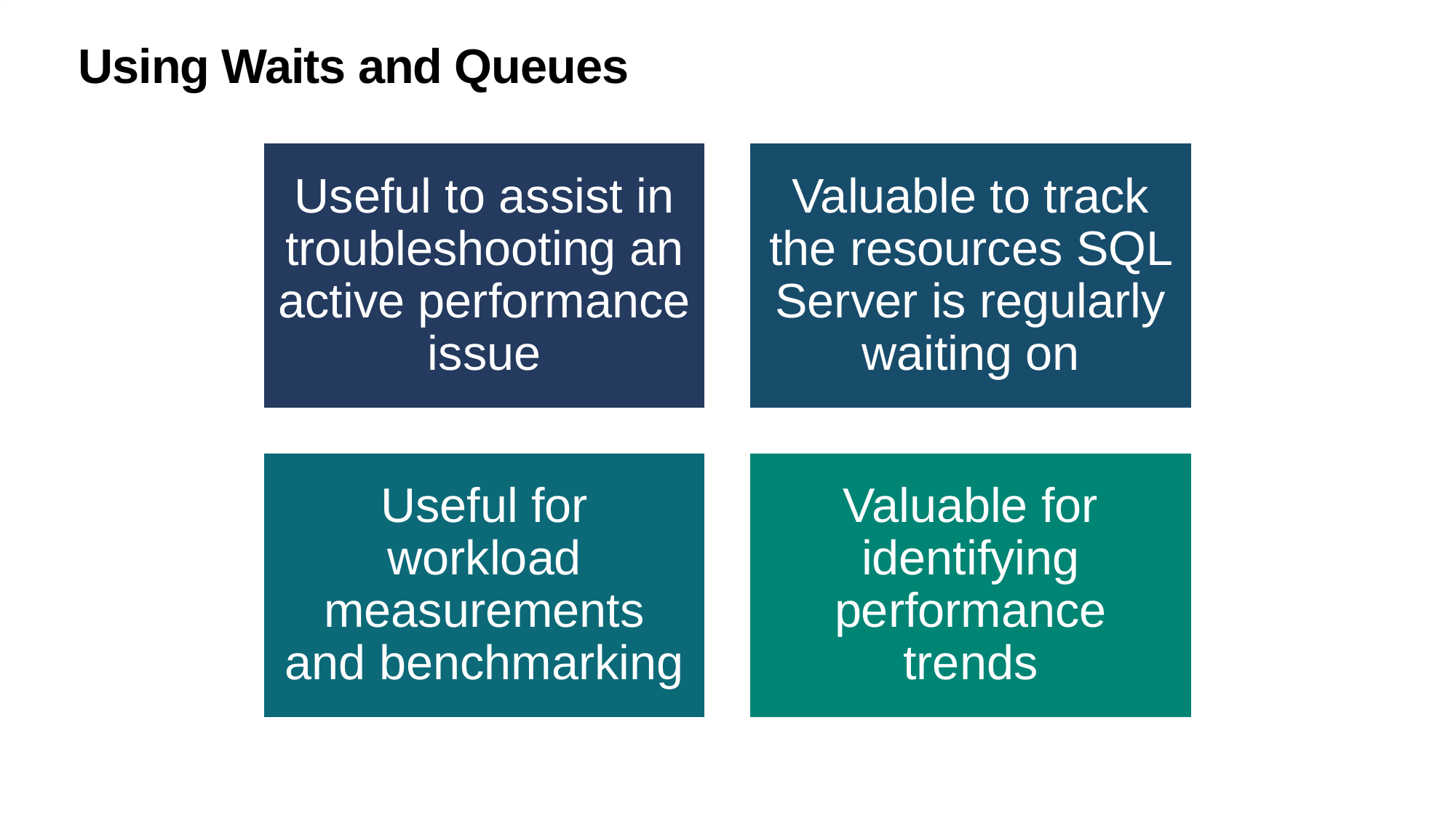

# Using Waits and Queues
Useful to assist in troubleshooting an active performance issue
Valuable to track the resources SQL Server is regularly waiting on
Useful for workload measurements and benchmarking
Valuable for identifying performance trends